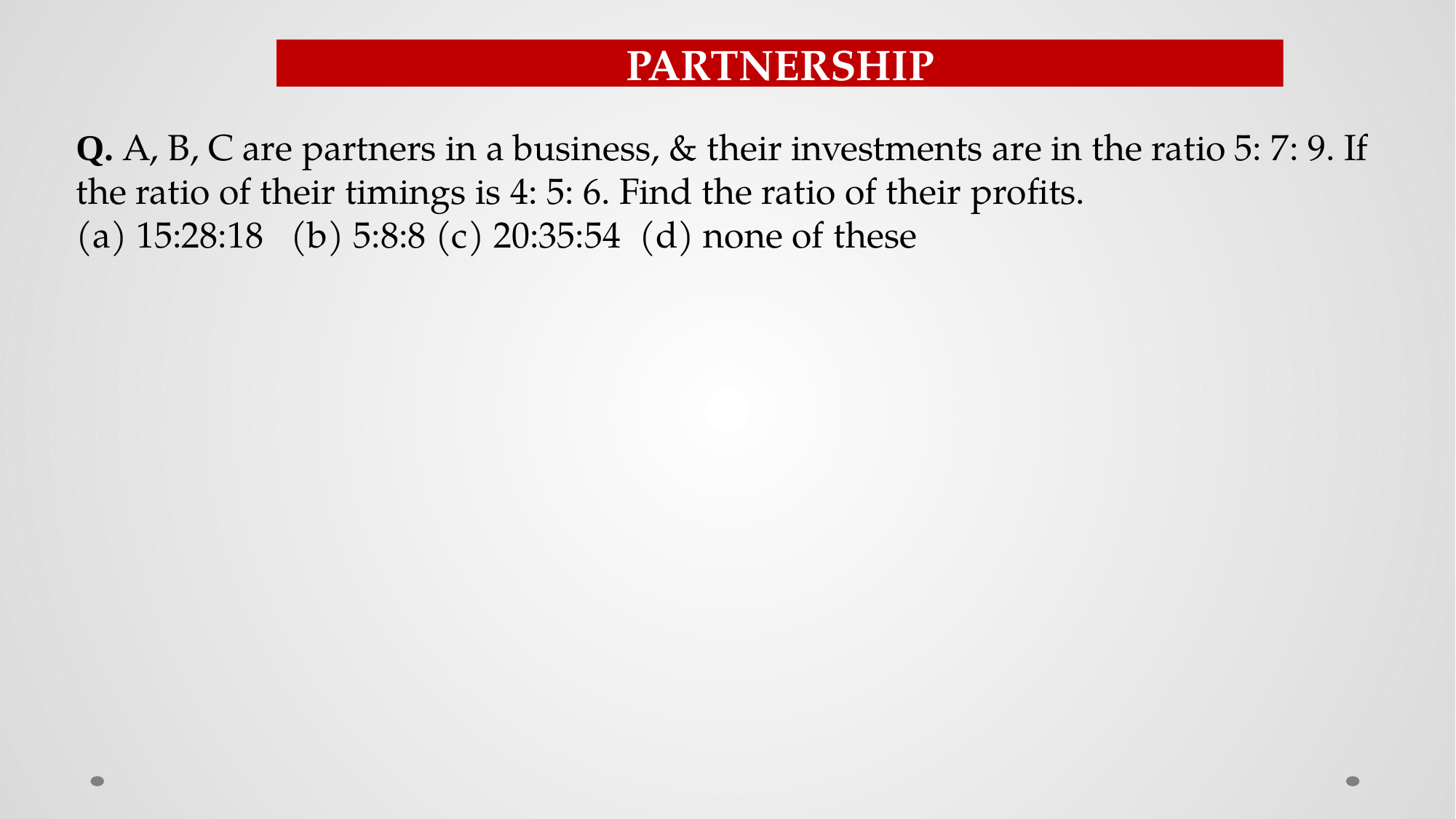

PARTNERSHIP
Q. A, B, C are partners in a business, & their investments are in the ratio 5: 7: 9. If the ratio of their timings is 4: 5: 6. Find the ratio of their profits.
(a) 15:28:18   (b) 5:8:8 (c) 20:35:54  (d) none of these